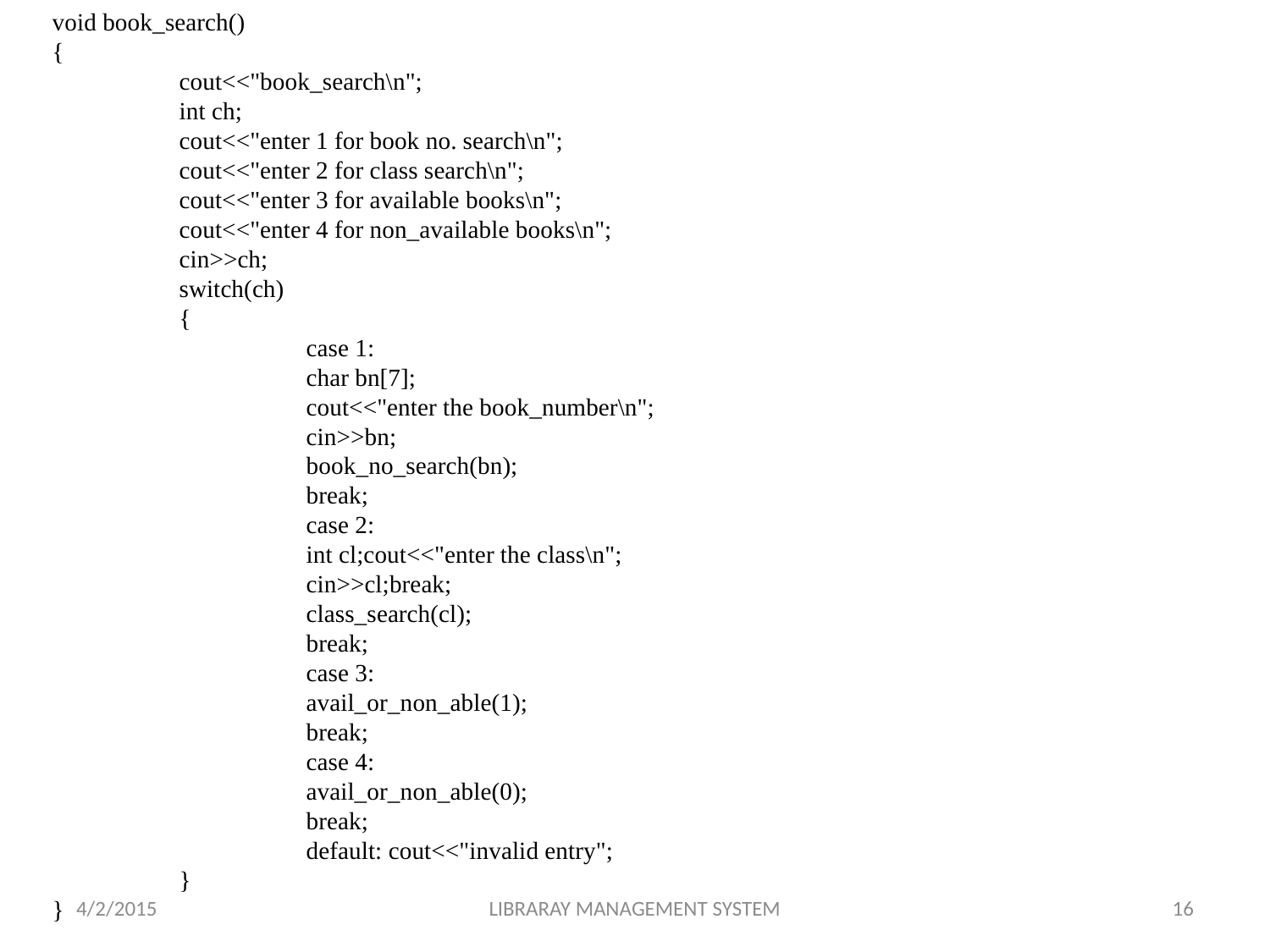

void book_search()
{
	cout<<"book_search\n";
	int ch;
	cout<<"enter 1 for book no. search\n";
	cout<<"enter 2 for class search\n";
	cout<<"enter 3 for available books\n";
	cout<<"enter 4 for non_available books\n";
	cin>>ch;
	switch(ch)
	{
		case 1:
		char bn[7];
		cout<<"enter the book_number\n";
		cin>>bn;
		book_no_search(bn);
		break;
		case 2:
		int cl;cout<<"enter the class\n";
		cin>>cl;break;
		class_search(cl);
		break;
		case 3:
		avail_or_non_able(1);
		break;
		case 4:
		avail_or_non_able(0);
		break;
		default: cout<<"invalid entry";
	}
}
4/2/2015
LIBRARAY MANAGEMENT SYSTEM
16